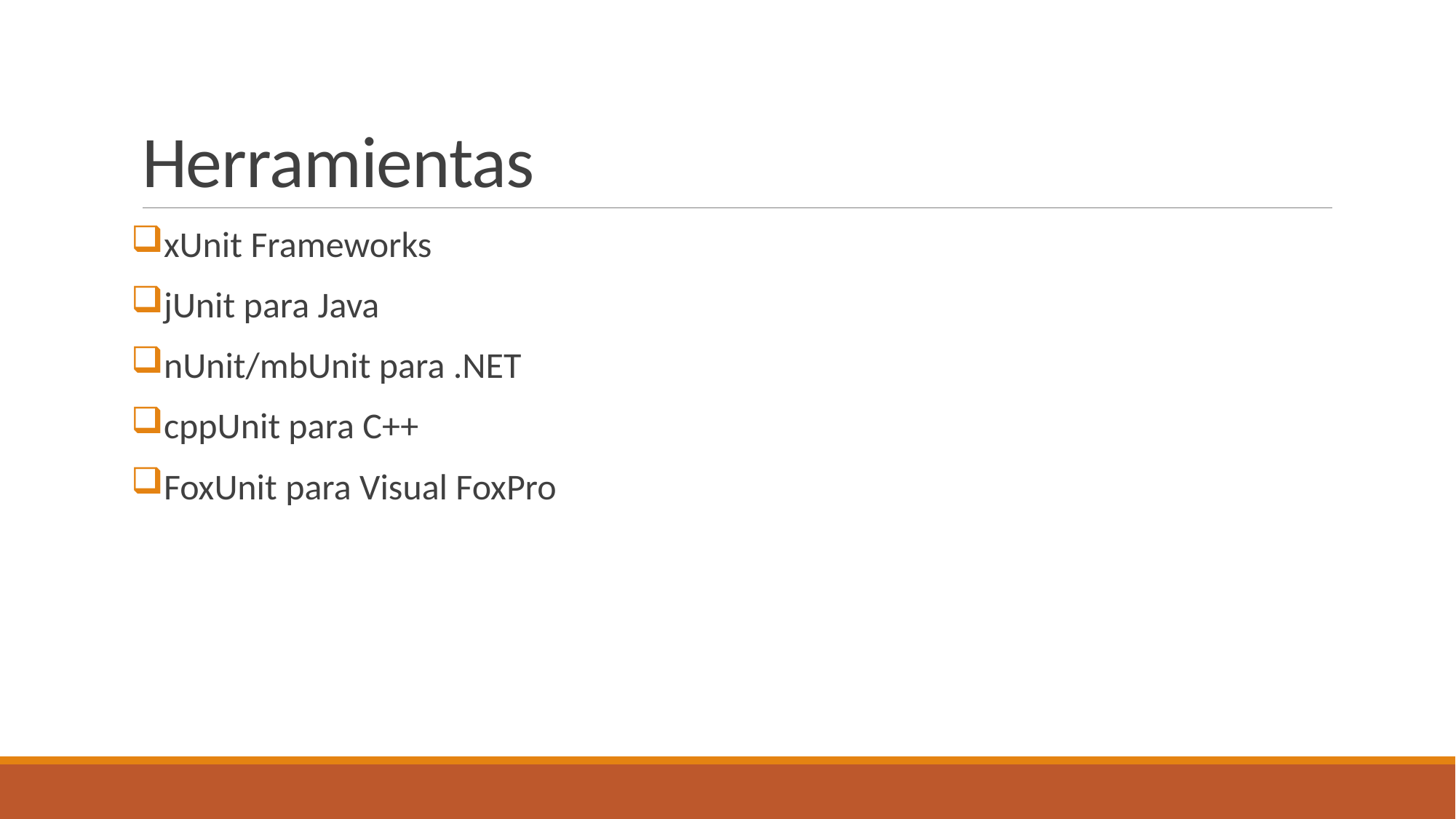

# Herramientas
xUnit Frameworks
jUnit para Java
nUnit/mbUnit para .NET
cppUnit para C++
FoxUnit para Visual FoxPro